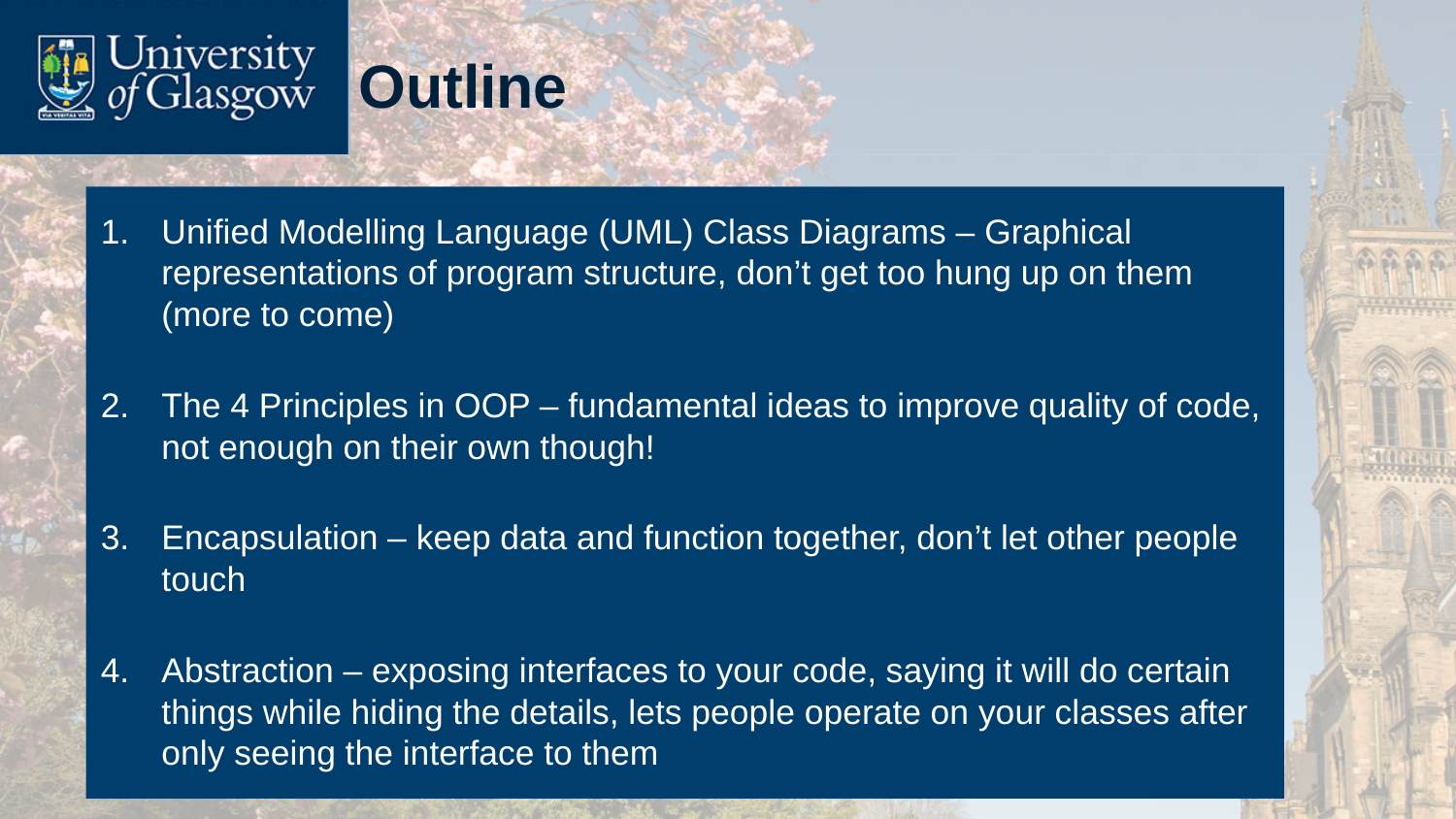

# Outline
Unified Modelling Language (UML) Class Diagrams – Graphical representations of program structure, don’t get too hung up on them (more to come)

The 4 Principles in OOP – fundamental ideas to improve quality of code, not enough on their own though!

Encapsulation – keep data and function together, don’t let other people touch

Abstraction – exposing interfaces to your code, saying it will do certain things while hiding the details, lets people operate on your classes after only seeing the interface to them